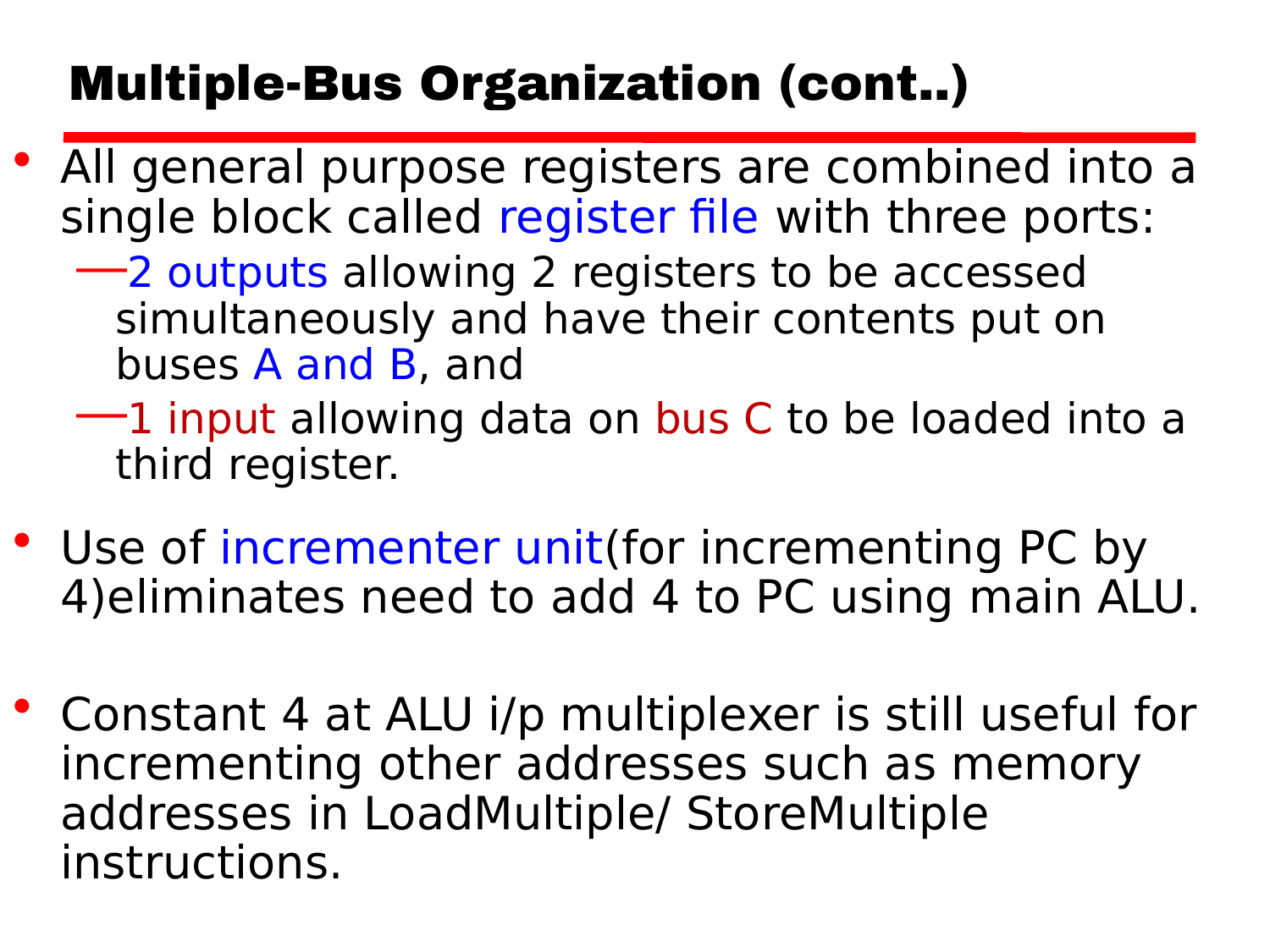

# Multiple-Bus Organization (cont..)
All general purpose registers are combined into a single block called register file with three ports:
2 outputs allowing 2 registers to be accessed simultaneously and have their contents put on buses A and B, and
1 input allowing data on bus C to be loaded into a third register.

Use of incrementer unit(for incrementing PC by 4)eliminates need to add 4 to PC using main ALU.

Constant 4 at ALU i/p multiplexer is still useful for incrementing other addresses such as memory addresses in LoadMultiple/ StoreMultiple instructions.